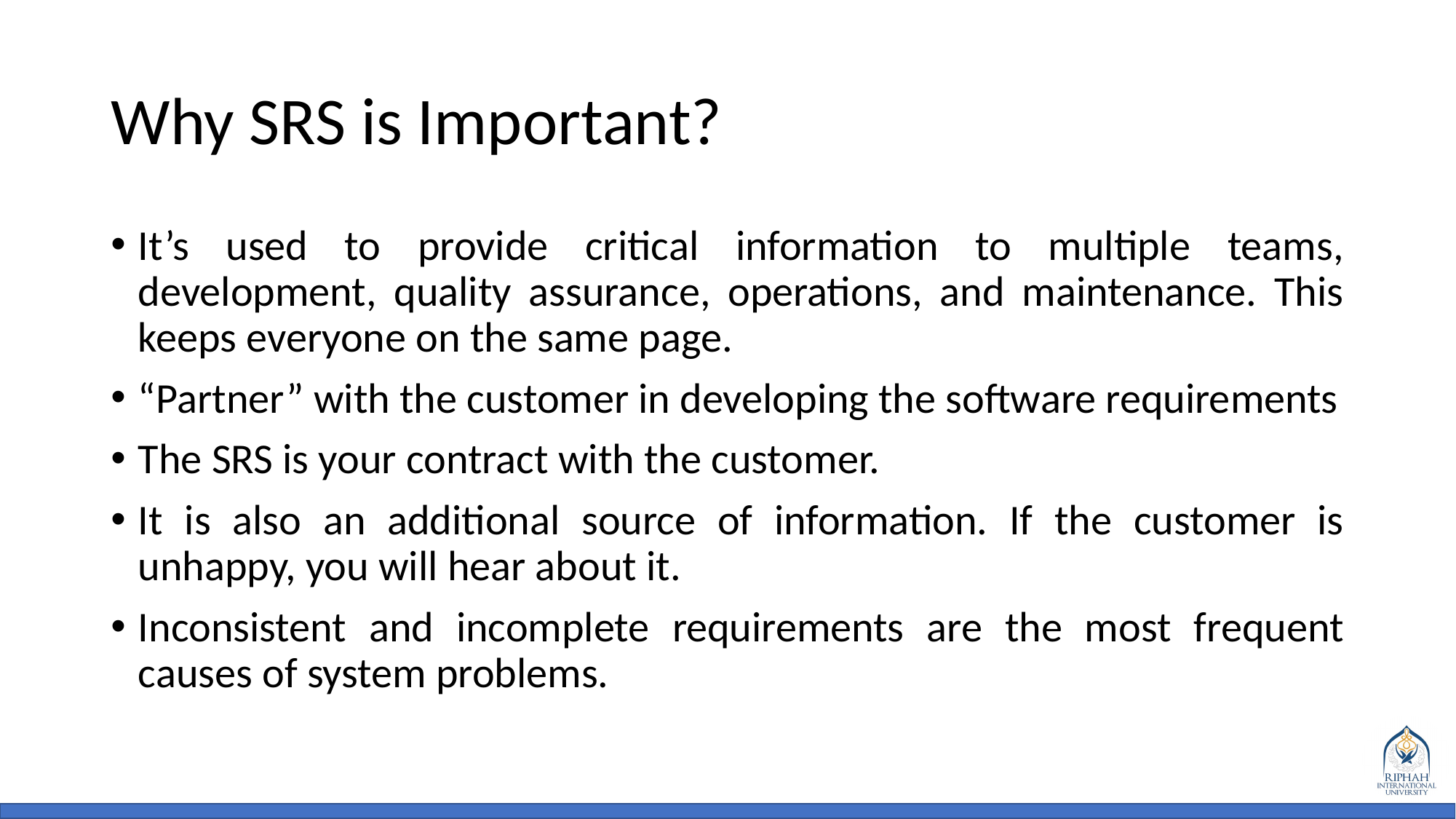

# Why SRS is Important?
It’s used to provide critical information to multiple teams, development, quality assurance, operations, and maintenance. This keeps everyone on the same page.
“Partner” with the customer in developing the software requirements
The SRS is your contract with the customer.
It is also an additional source of information. If the customer is unhappy, you will hear about it.
Inconsistent and incomplete requirements are the most frequent causes of system problems.